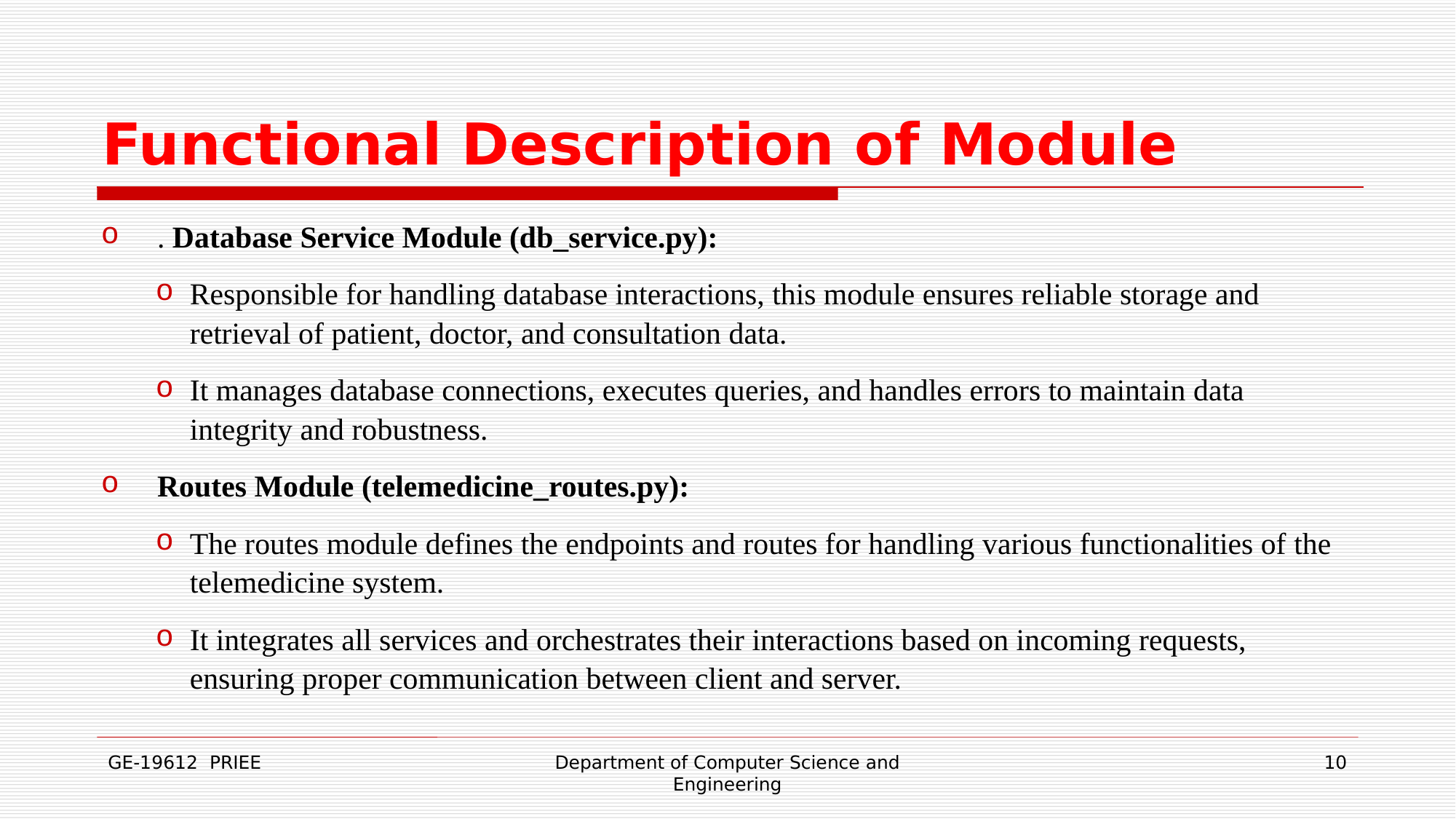

# Functional Description of Module
. Database Service Module (db_service.py):
Responsible for handling database interactions, this module ensures reliable storage and retrieval of patient, doctor, and consultation data.
It manages database connections, executes queries, and handles errors to maintain data integrity and robustness.
Routes Module (telemedicine_routes.py):
The routes module defines the endpoints and routes for handling various functionalities of the telemedicine system.
It integrates all services and orchestrates their interactions based on incoming requests, ensuring proper communication between client and server.

GE-19612  PRIEE
Department of Computer Science and Engineering
10